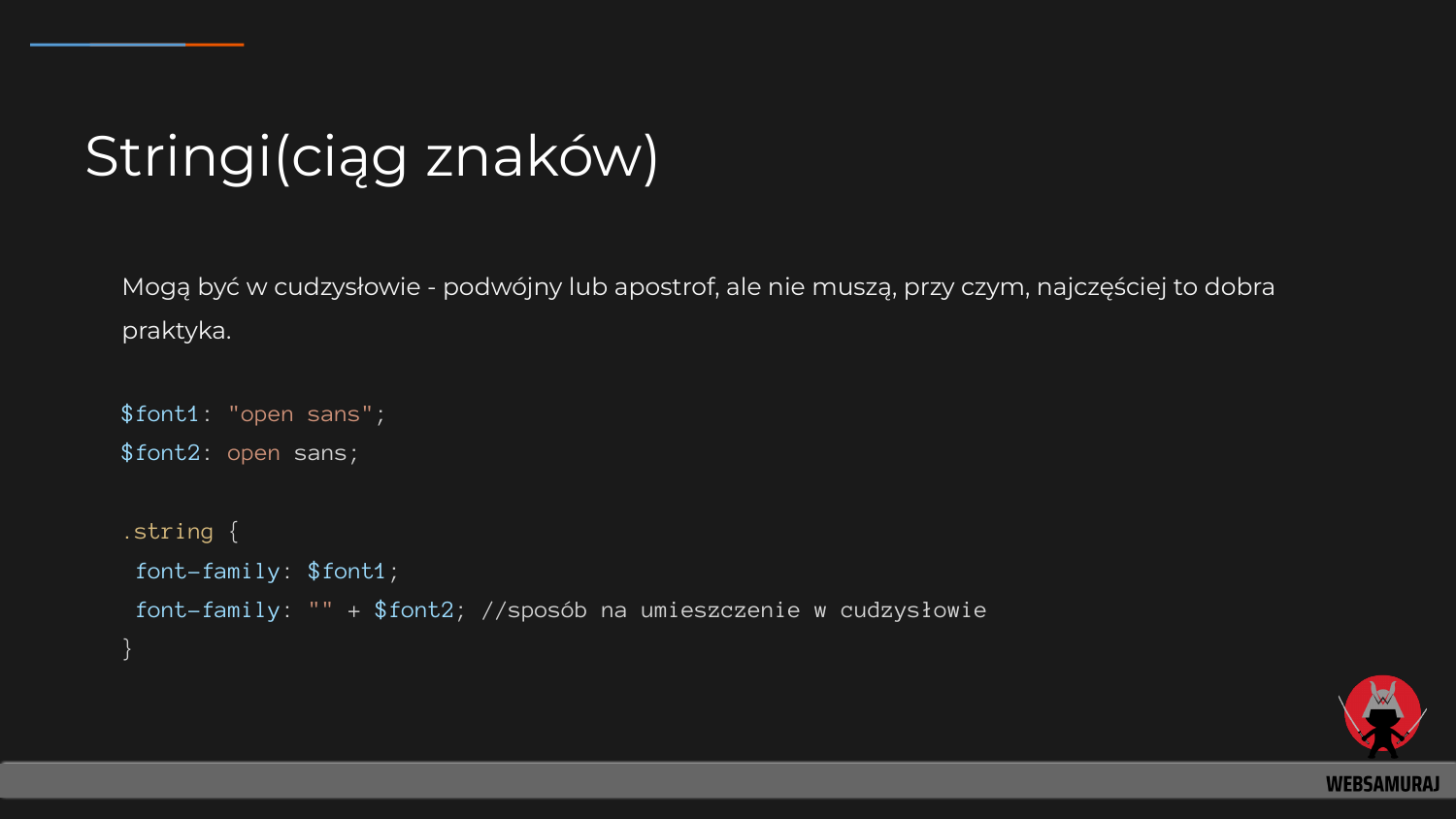

# Stringi(ciąg znaków)
Mogą być w cudzysłowie - podwójny lub apostrof, ale nie muszą, przy czym, najczęściej to dobra praktyka.

$font1: "open sans";
$font2: open sans;

.string {
 font-family: $font1;
 font-family: "" + $font2; //sposób na umieszczenie w cudzysłowie
}